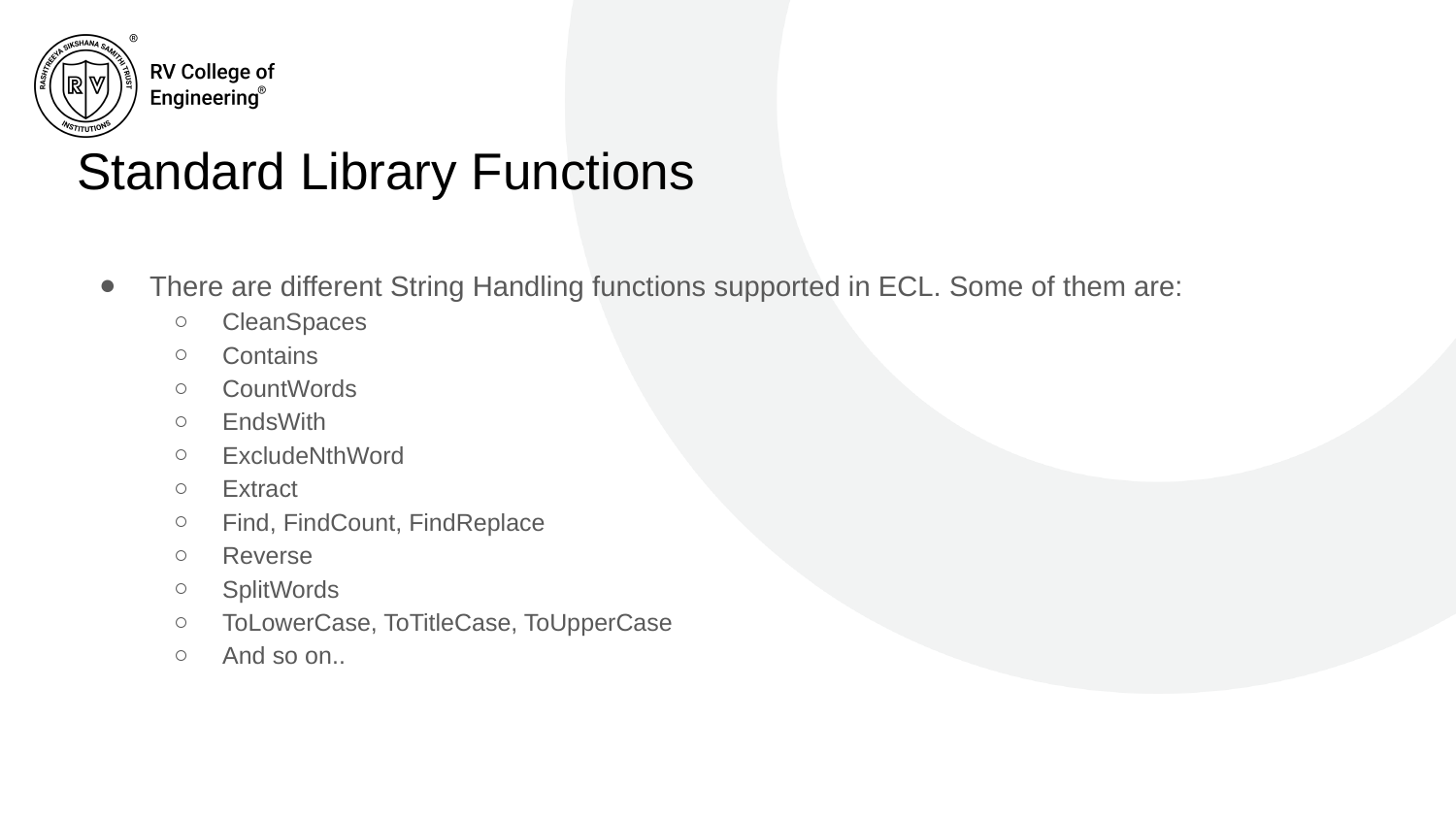

# Standard Library Functions
There are different String Handling functions supported in ECL. Some of them are:
CleanSpaces
Contains
CountWords
EndsWith
ExcludeNthWord
Extract
Find, FindCount, FindReplace
Reverse
SplitWords
ToLowerCase, ToTitleCase, ToUpperCase
And so on..